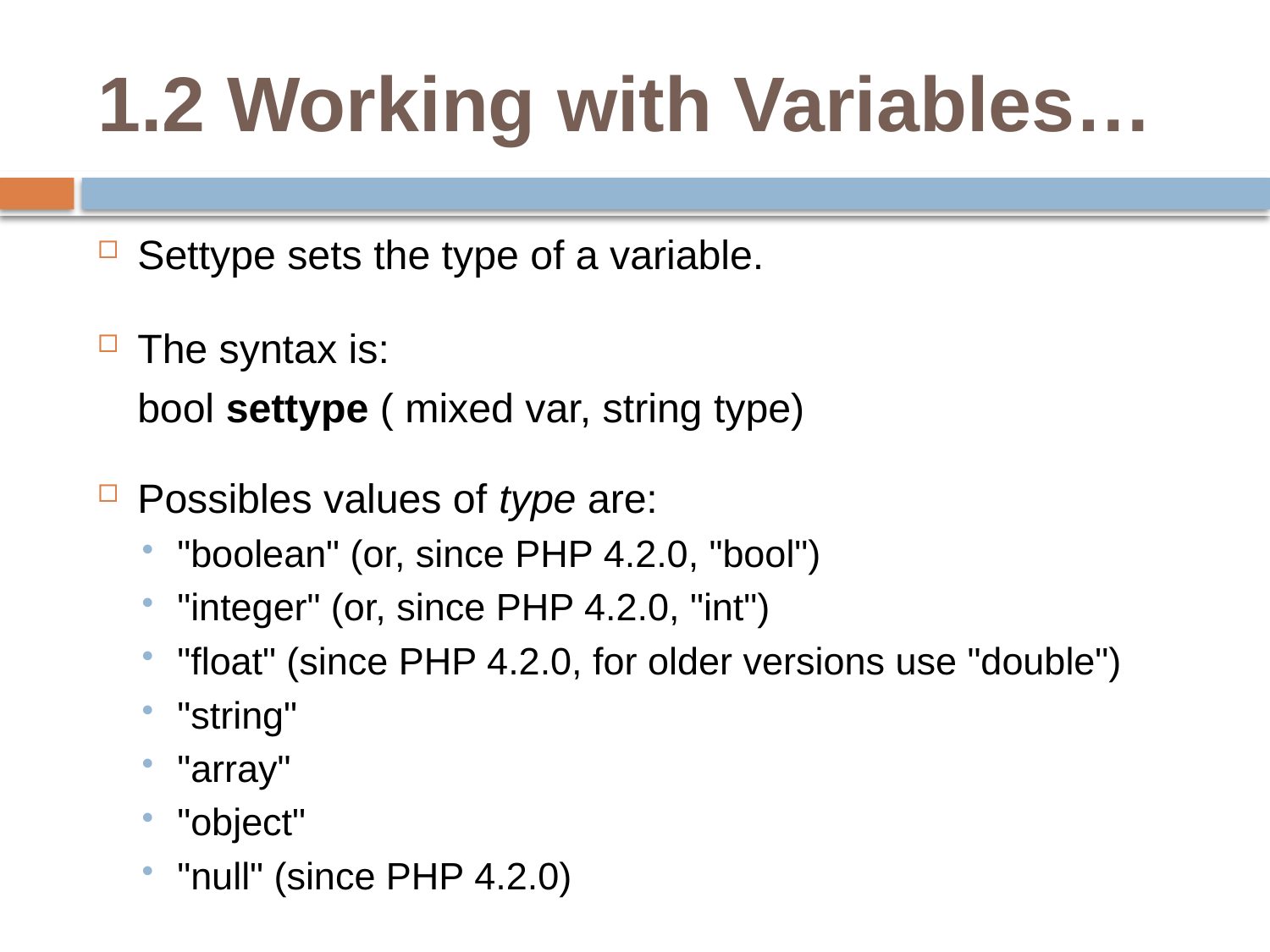

# 1.2 Working with Variables…
Settype sets the type of a variable.

The syntax is:
		bool settype ( mixed var, string type)

Possibles values of type are:
"boolean" (or, since PHP 4.2.0, "bool")
"integer" (or, since PHP 4.2.0, "int")
"float" (since PHP 4.2.0, for older versions use "double")
"string"
"array"
"object"
"null" (since PHP 4.2.0)